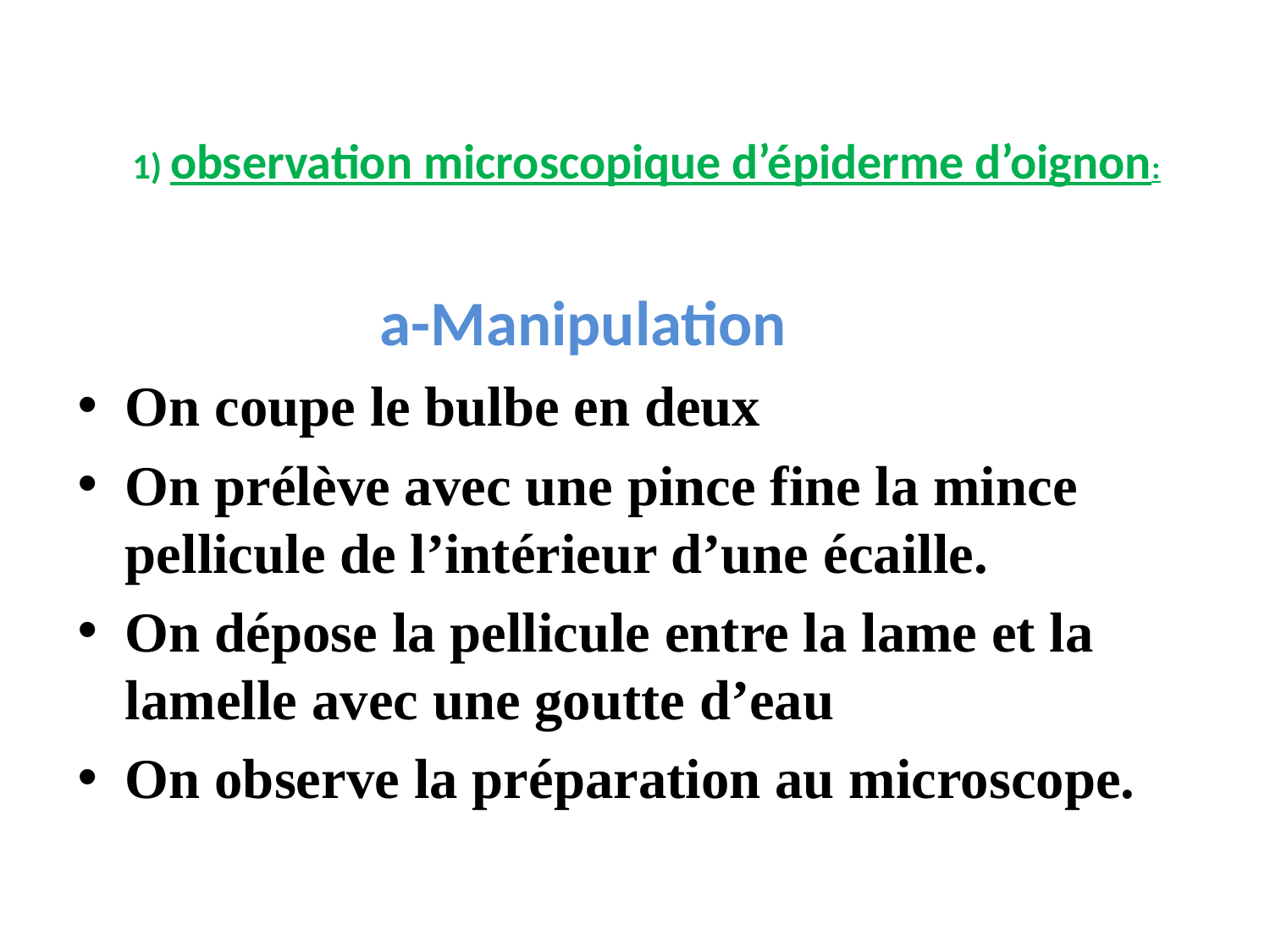

# 1) observation microscopique d’épiderme d’oignon:
                     a-Manipulation
On coupe le bulbe en deux
On prélève avec une pince fine la mince pellicule de l’intérieur d’une écaille.
On dépose la pellicule entre la lame et la lamelle avec une goutte d’eau
On observe la préparation au microscope.